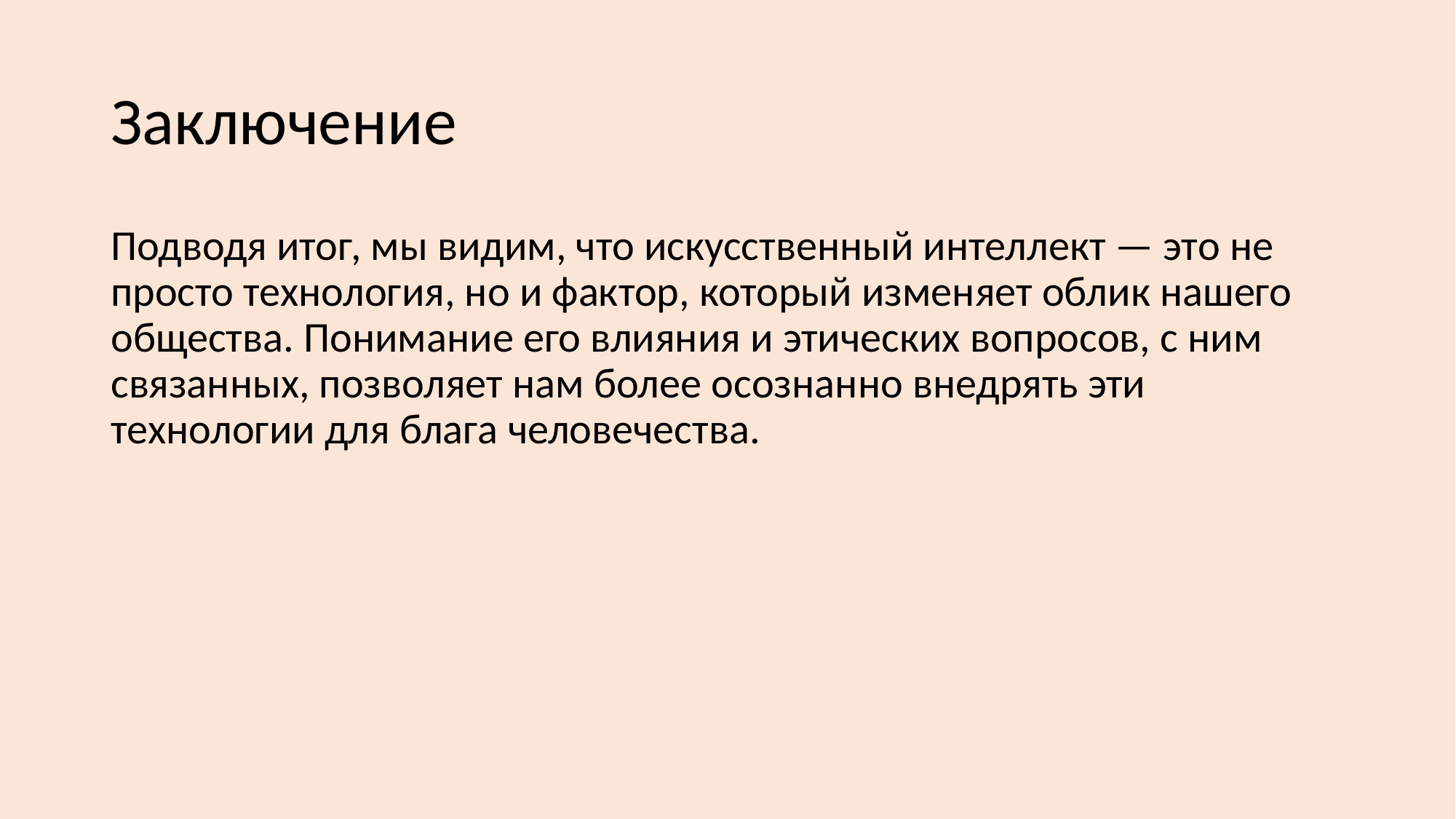

# Заключение
Подводя итог, мы видим, что искусственный интеллект — это не просто технология, но и фактор, который изменяет облик нашего общества. Понимание его влияния и этических вопросов, с ним связанных, позволяет нам более осознанно внедрять эти технологии для блага человечества.